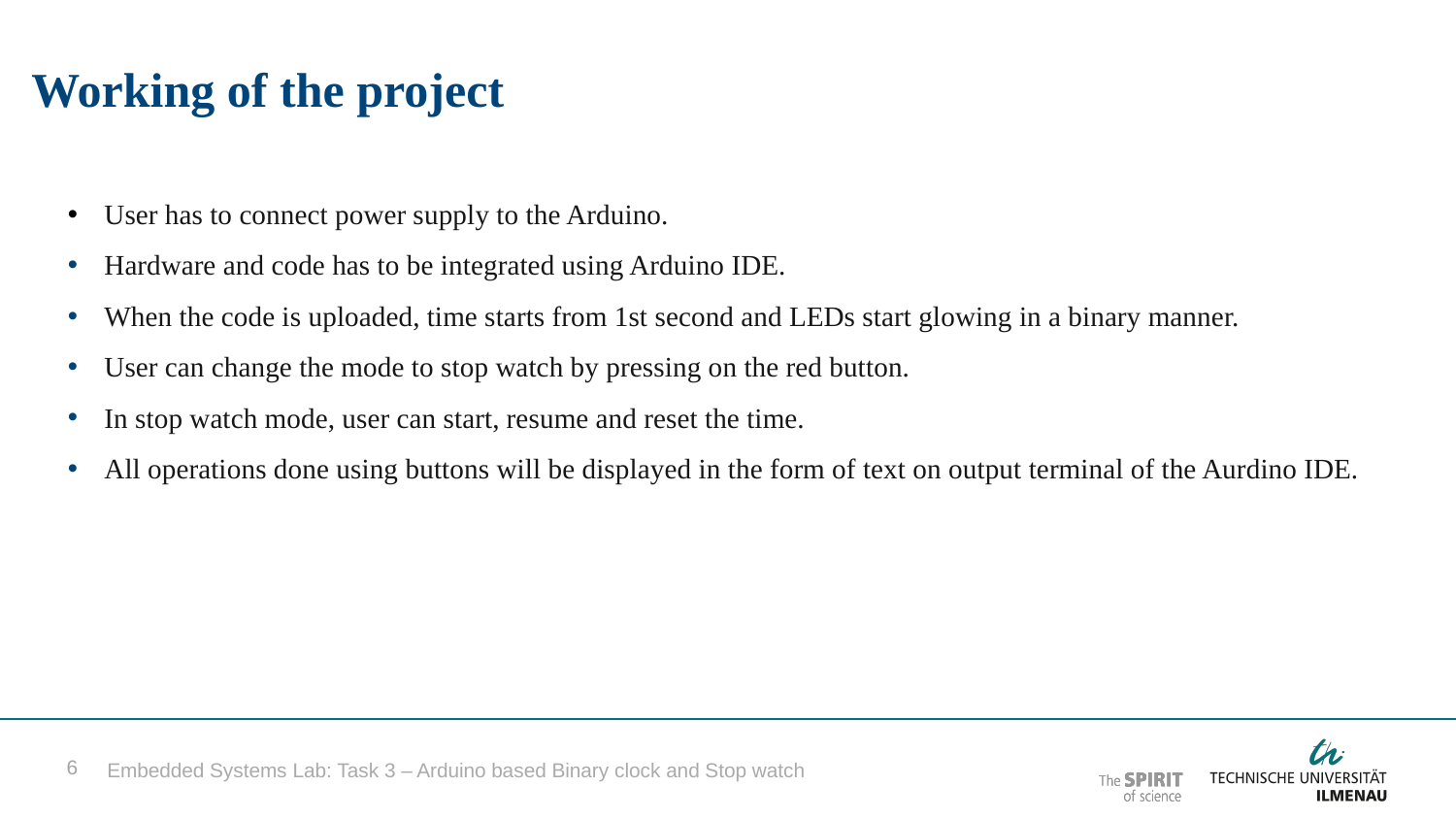

Working of the project
User has to connect power supply to the Arduino.
Hardware and code has to be integrated using Arduino IDE.
When the code is uploaded, time starts from 1st second and LEDs start glowing in a binary manner.
User can change the mode to stop watch by pressing on the red button.
In stop watch mode, user can start, resume and reset the time.
All operations done using buttons will be displayed in the form of text on output terminal of the Aurdino IDE.

Embedded Systems Lab: Task 3 – Arduino based Binary clock and Stop watch
6